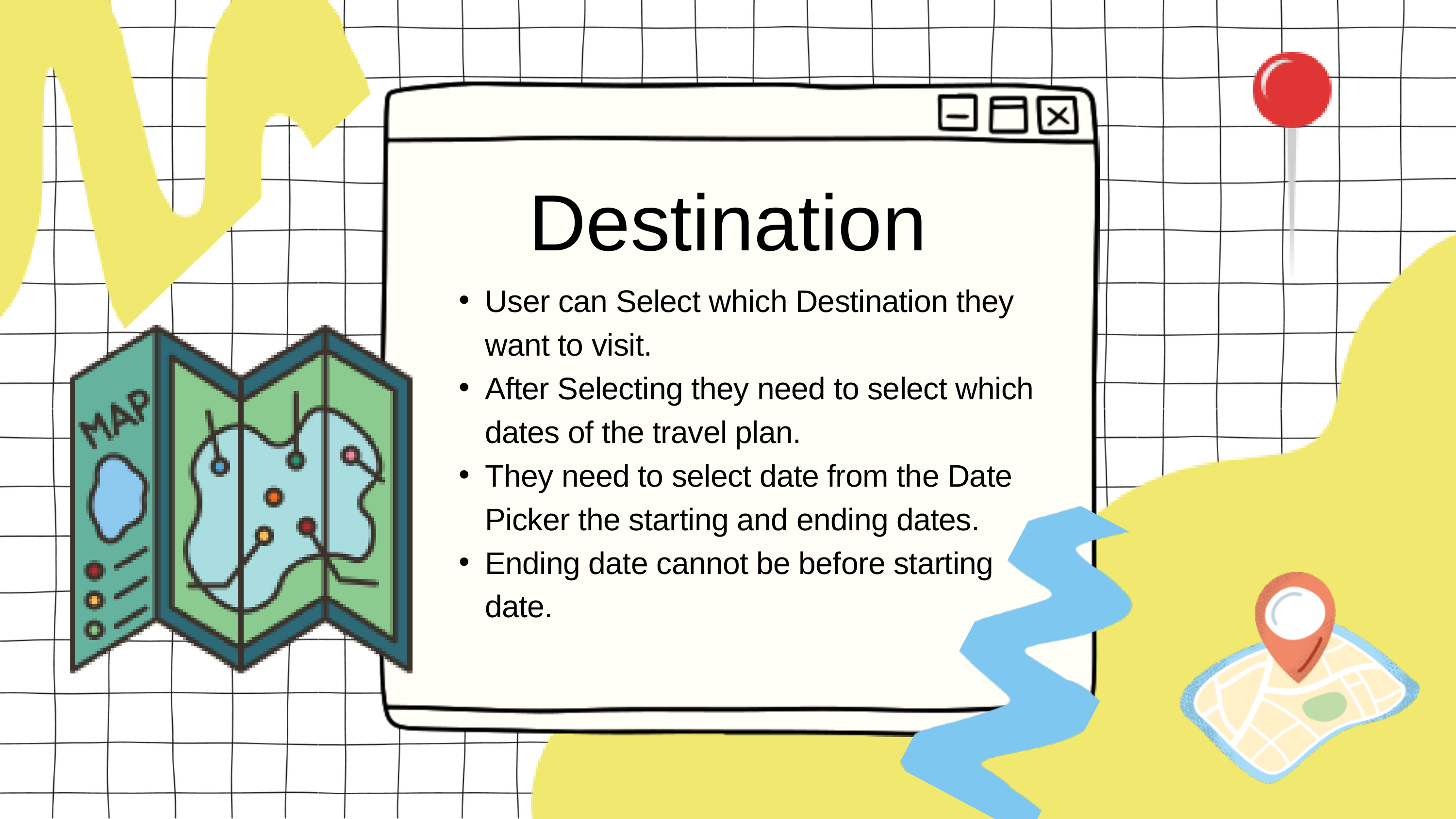

Destination

User can Select which Destination they want to visit.
After Selecting they need to select which dates of the travel plan.
They need to select date from the Date Picker the starting and ending dates.
Ending date cannot be before starting date.